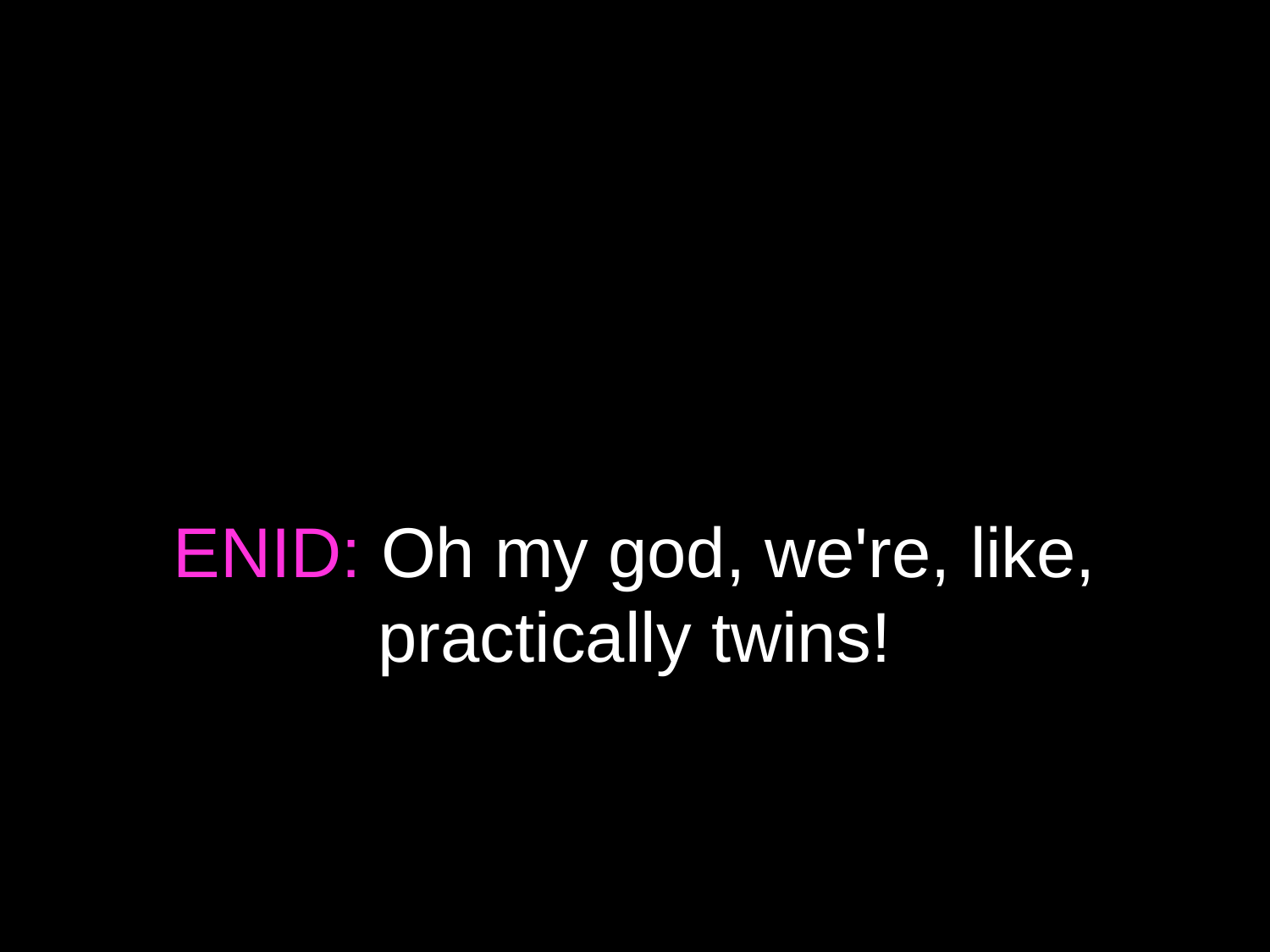

# ENID: Oh my god, we're, like, practically twins!